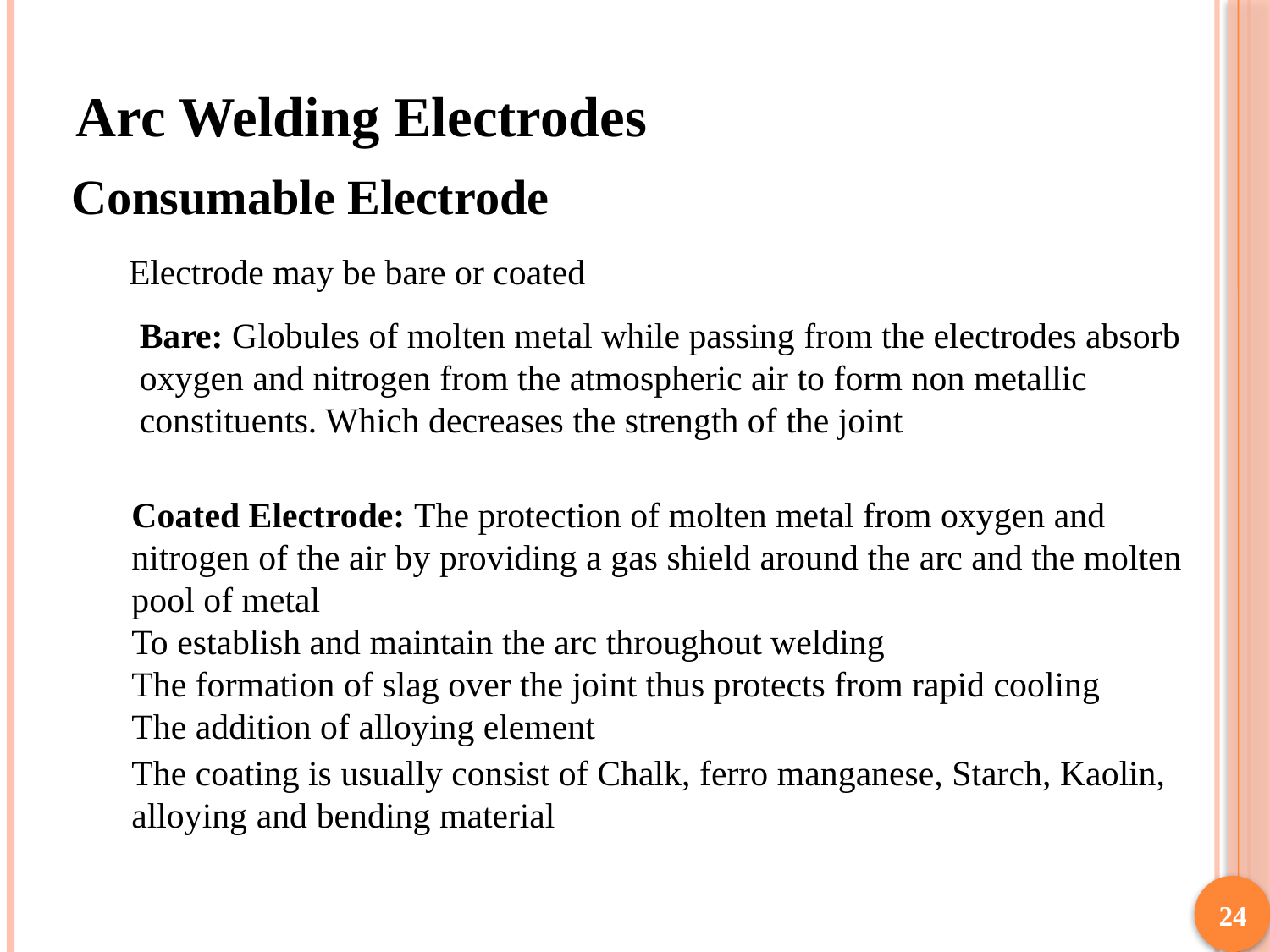

Arc Welding Electrodes
Consumable Electrode
Electrode may be bare or coated
Bare: Globules of molten metal while passing from the electrodes absorb oxygen and nitrogen from the atmospheric air to form non metallic constituents. Which decreases the strength of the joint
Coated Electrode: The protection of molten metal from oxygen and nitrogen of the air by providing a gas shield around the arc and the molten pool of metal
To establish and maintain the arc throughout welding
The formation of slag over the joint thus protects from rapid cooling
The addition of alloying element
The coating is usually consist of Chalk, ferro manganese, Starch, Kaolin, alloying and bending material
24